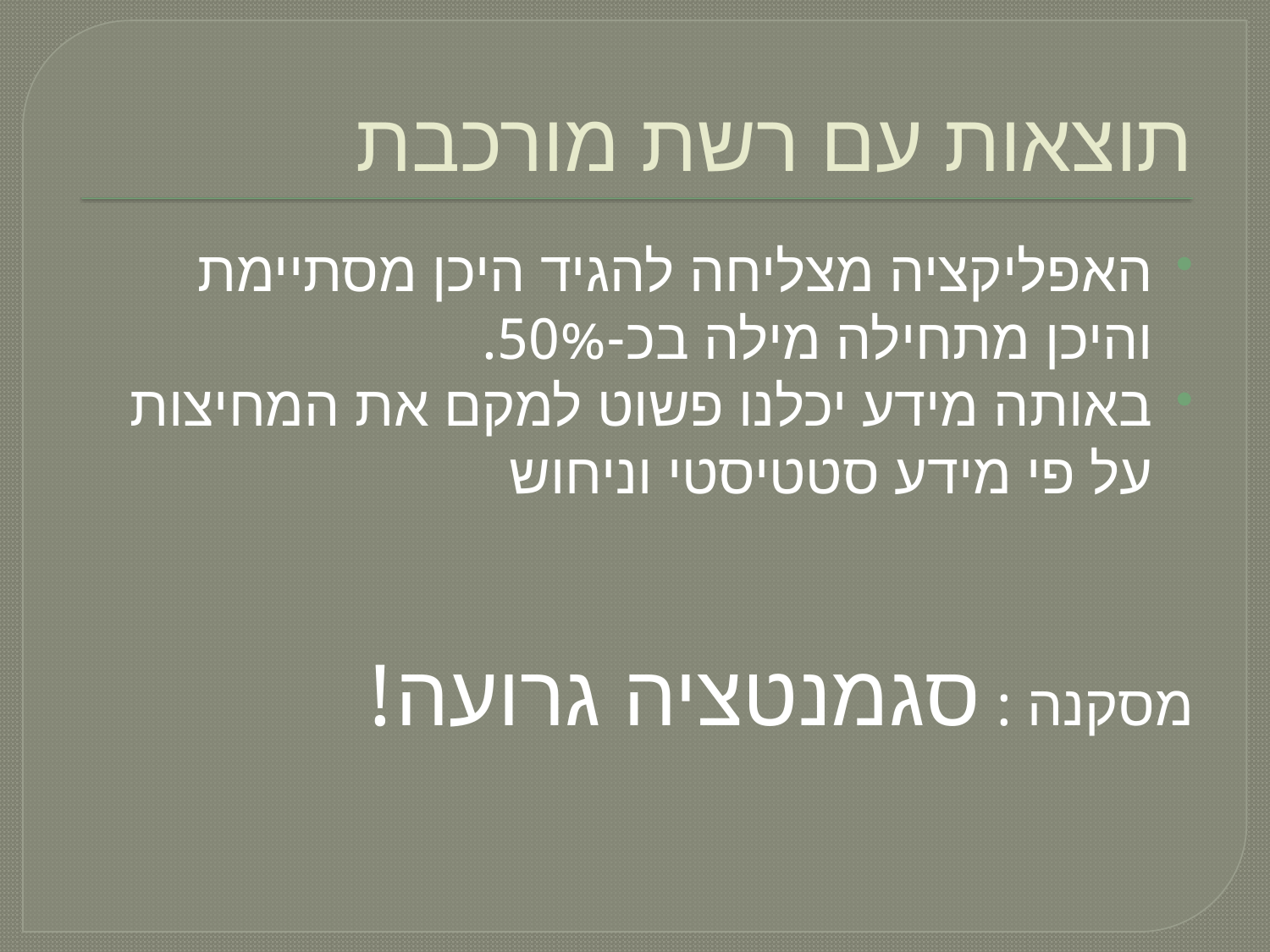

# תוצאות עם רשת מורכבת
האפליקציה מצליחה להגיד היכן מסתיימת והיכן מתחילה מילה בכ-50%.
באותה מידע יכלנו פשוט למקם את המחיצות על פי מידע סטטיסטי וניחוש

מסקנה : סגמנטציה גרועה!